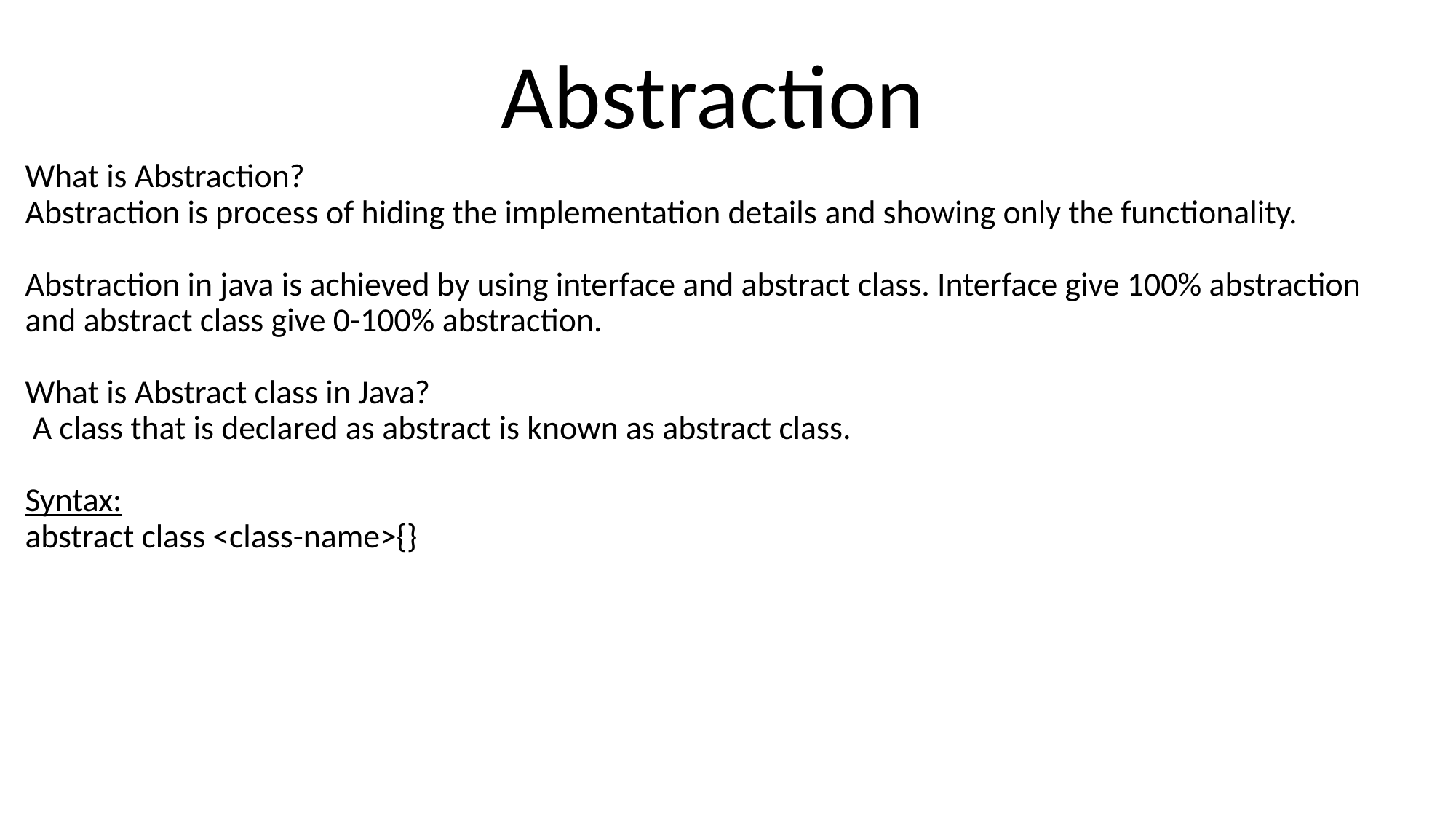

# Abstraction
What is Abstraction?
Abstraction is process of hiding the implementation details and showing only the functionality.
Abstraction in java is achieved by using interface and abstract class. Interface give 100% abstraction and abstract class give 0-100% abstraction.
What is Abstract class in Java?
 A class that is declared as abstract is known as abstract class.
Syntax:
abstract class <class-name>{}